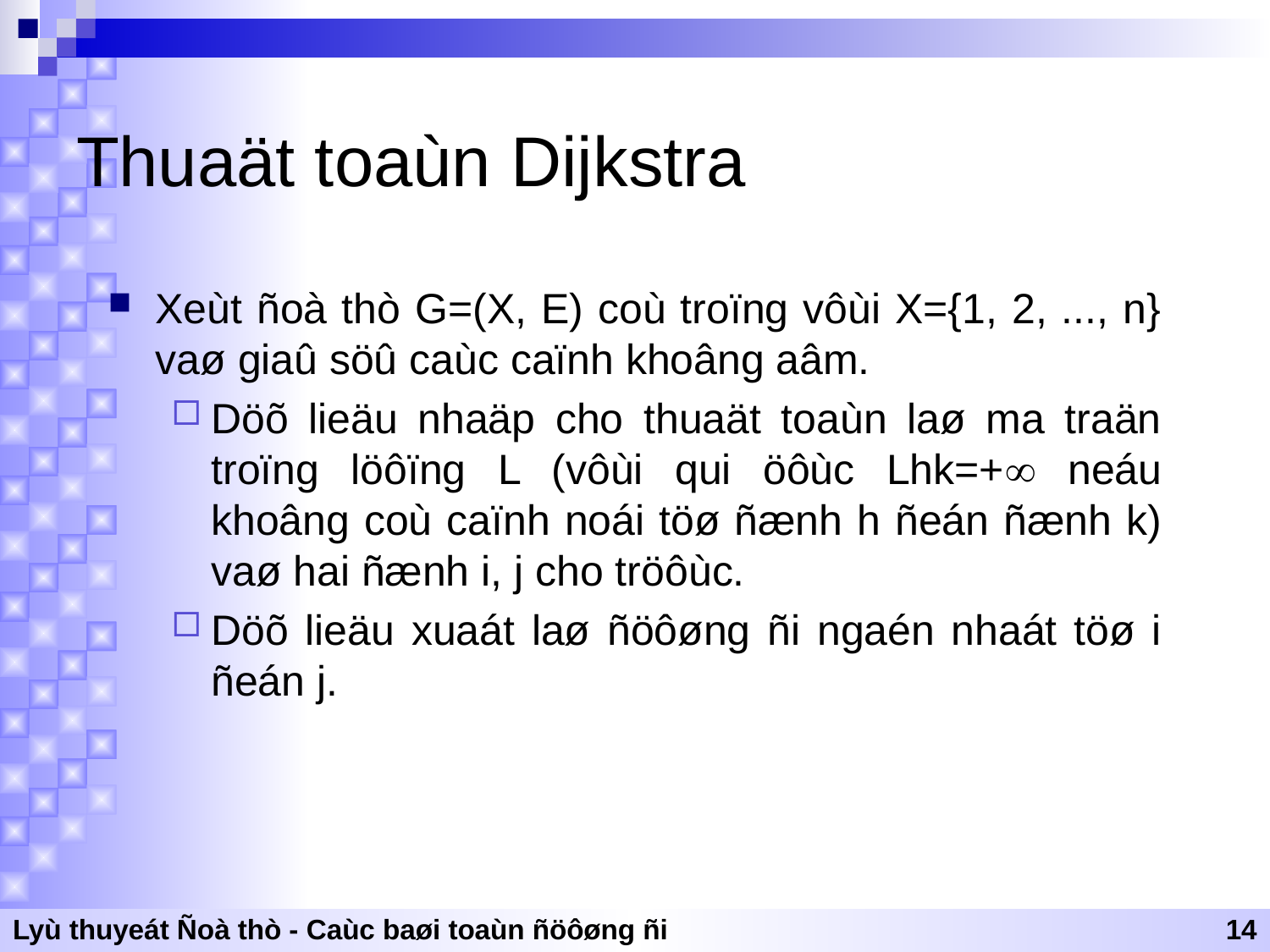

# Thuaät toaùn Dijkstra
Xeùt ñoà thò G=(X, E) coù troïng vôùi X={1, 2, ..., n} vaø giaû söû caùc caïnh khoâng aâm.
Döõ lieäu nhaäp cho thuaät toaùn laø ma traän troïng löôïng L (vôùi qui öôùc Lhk=+∞ neáu khoâng coù caïnh noái töø ñænh h ñeán ñænh k) vaø hai ñænh i, j cho tröôùc.
Döõ lieäu xuaát laø ñöôøng ñi ngaén nhaát töø i ñeán j.
Lyù thuyeát Ñoà thò - Caùc baøi toaùn ñöôøng ñi
14